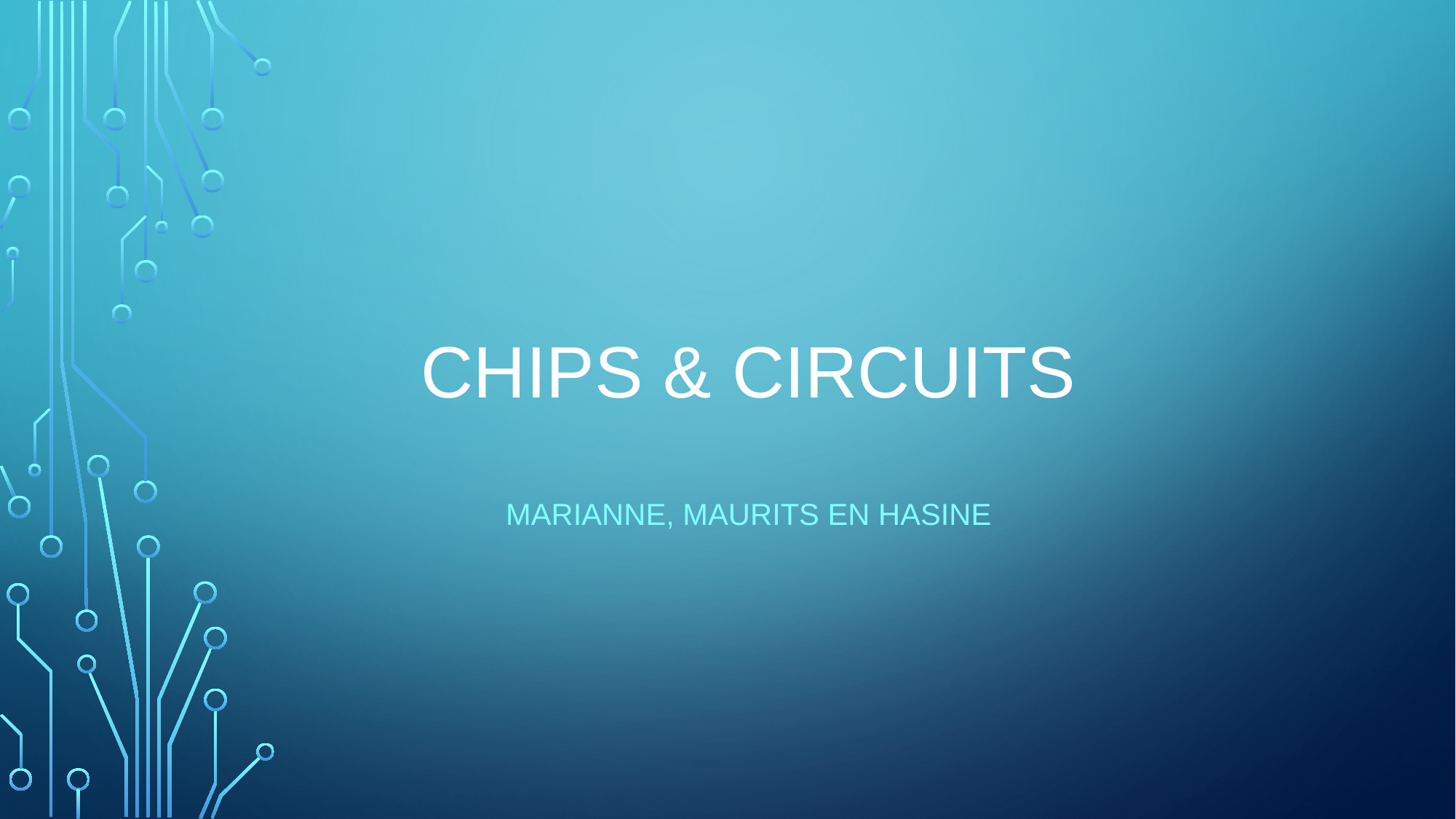

# Chips & Circuits

Marianne, maurits en hasine